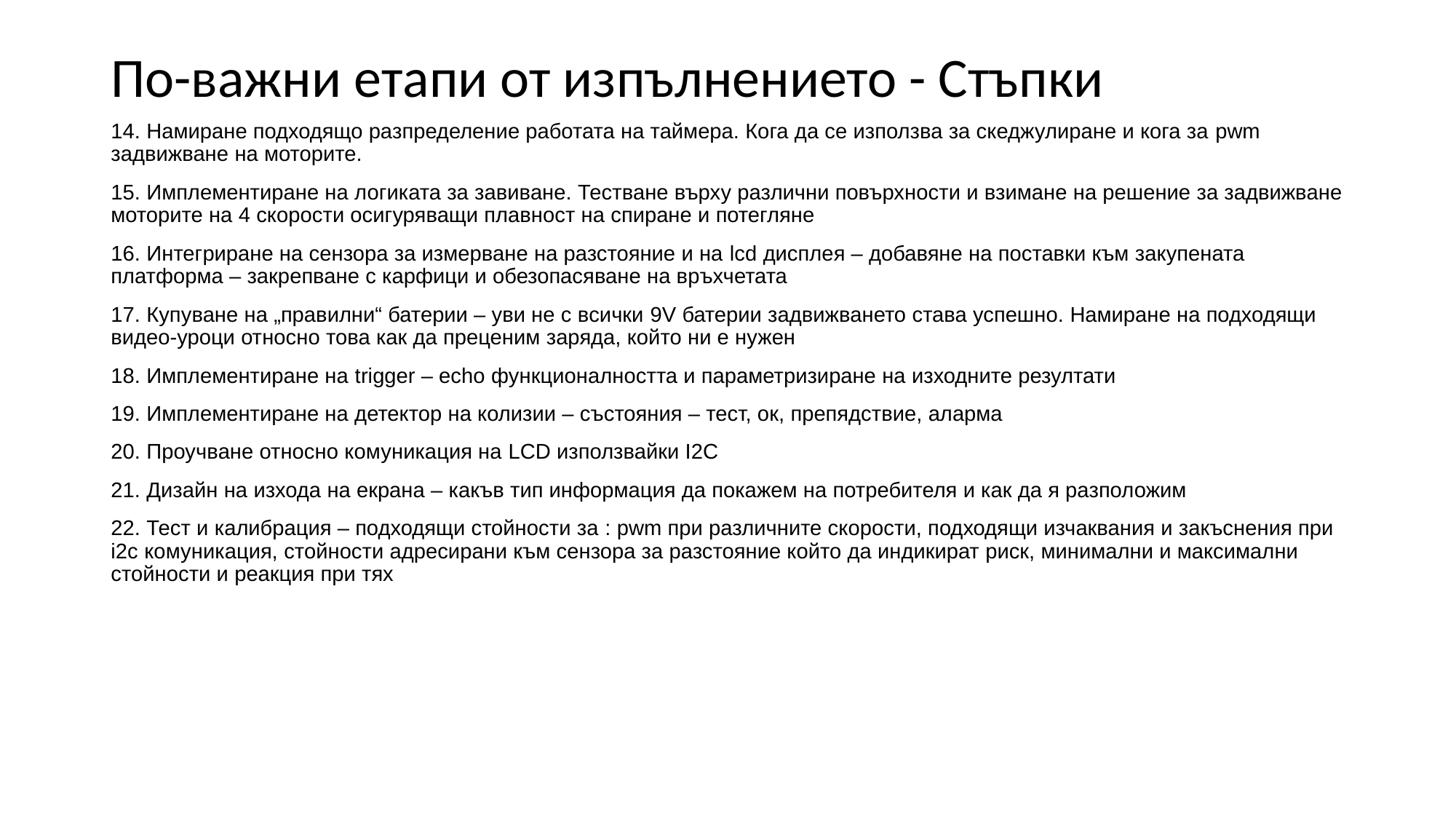

# По-важни етапи от изпълнението - Стъпки
14. Намиране подходящо разпределение работата на таймера. Кога да се използва за скеджулиране и кога за pwm задвижване на моторите.
15. Имплементиране на логиката за завиване. Тестване върху различни повърхности и взимане на решение за задвижване моторите на 4 скорости осигуряващи плавност на спиране и потегляне
16. Интегриране на сензора за измерване на разстояние и на lcd дисплея – добавяне на поставки към закупената платформа – закрепване с карфици и обезопасяване на връхчетата
17. Купуване на „правилни“ батерии – уви не с всички 9V батерии задвижването става успешно. Намиране на подходящи видео-уроци относно това как да преценим заряда, който ни е нужен
18. Имплементиране на trigger – echo функционалността и параметризиране на изходните резултати
19. Имплементиране на детектор на колизии – състояния – тест, ок, препядствие, аларма
20. Проучване относно комуникация на LCD използвайки I2C
21. Дизайн на изхода на екрана – какъв тип информация да покажем на потребителя и как да я разположим
22. Тест и калибрация – подходящи стойности за : pwm при различните скорости, подходящи изчаквания и закъснения при i2c комуникация, стойности адресирани към сензора за разстояние който да индикират риск, минимални и максимални стойности и реакция при тях